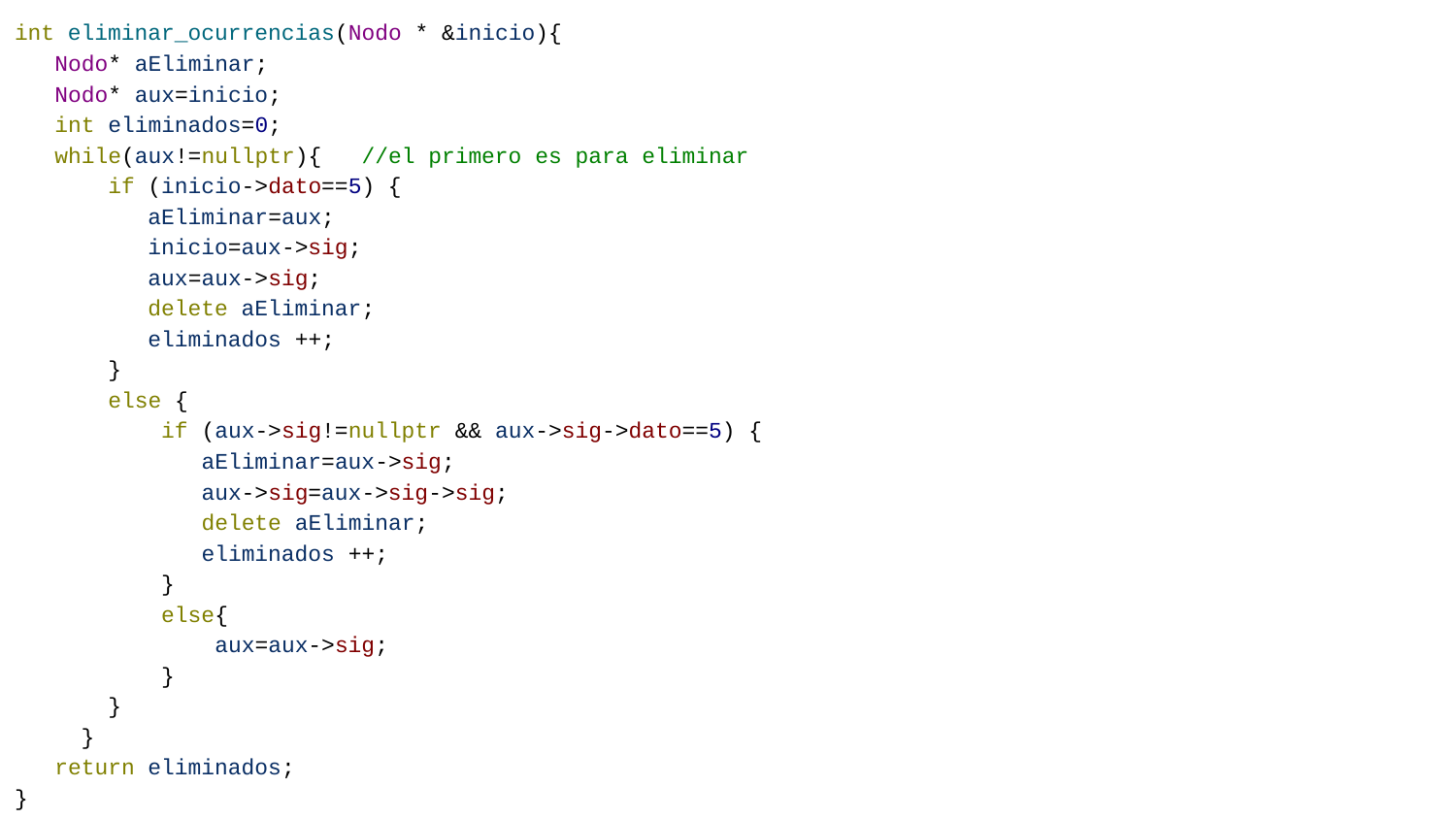

int eliminar_ocurrencias(Nodo * &inicio){
   Nodo* aEliminar;
   Nodo* aux=inicio;
   int eliminados=0;
   while(aux!=nullptr){   //el primero es para eliminar
       if (inicio->dato==5) {
          aEliminar=aux;
          inicio=aux->sig;
          aux=aux->sig;
          delete aEliminar;
          eliminados ++;
       }
       else {
           if (aux->sig!=nullptr && aux->sig->dato==5) {
              aEliminar=aux->sig;
              aux->sig=aux->sig->sig;
              delete aEliminar;
              eliminados ++;
           }
           else{
               aux=aux->sig;
           }
       }
     }
   return eliminados;
}